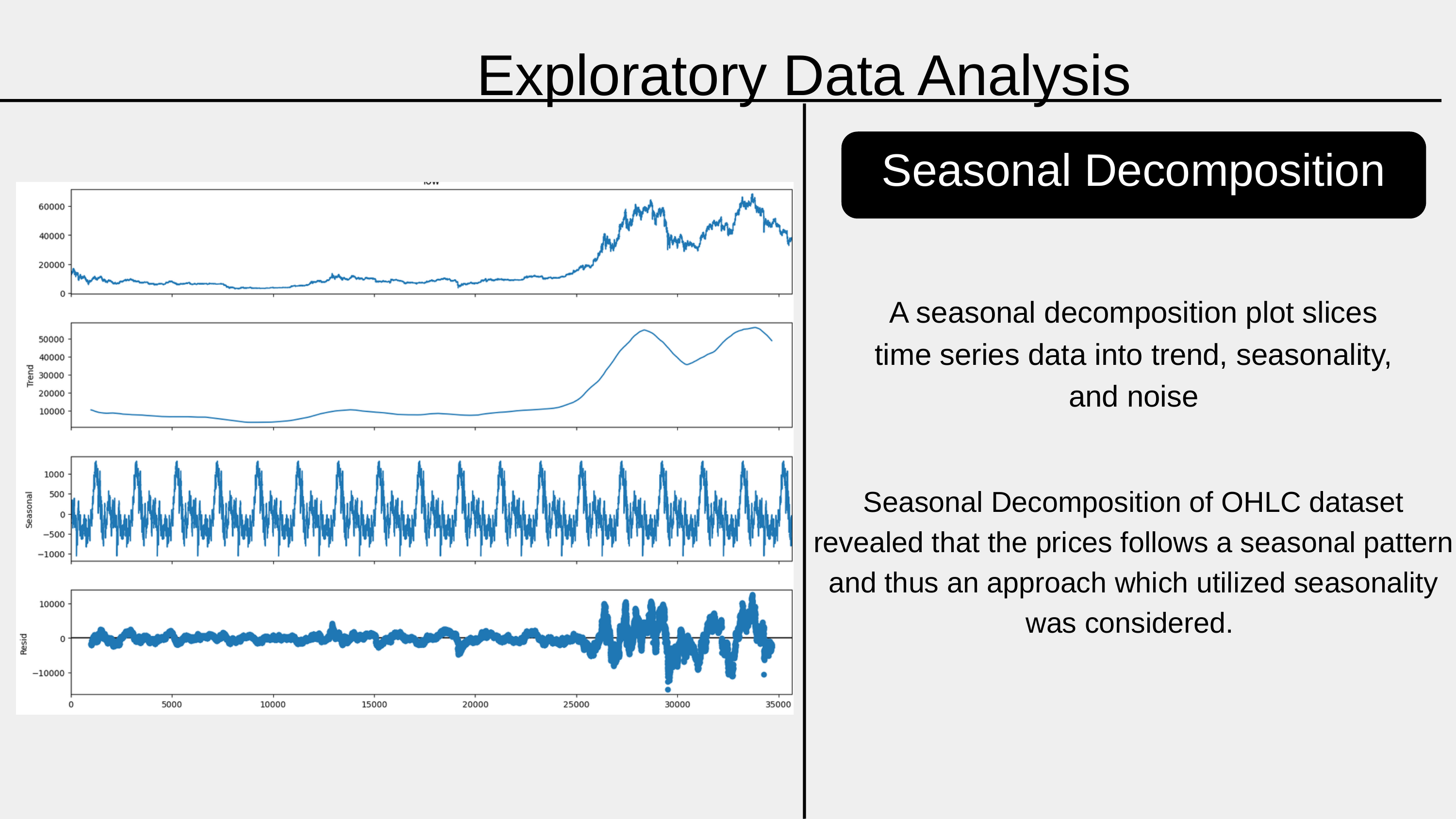

Exploratory Data Analysis

Seasonal Decomposition

A seasonal decomposition plot slices time series data into trend, seasonality, and noise
Seasonal Decomposition of OHLC dataset revealed that the prices follows a seasonal pattern and thus an approach which utilized seasonality was considered.